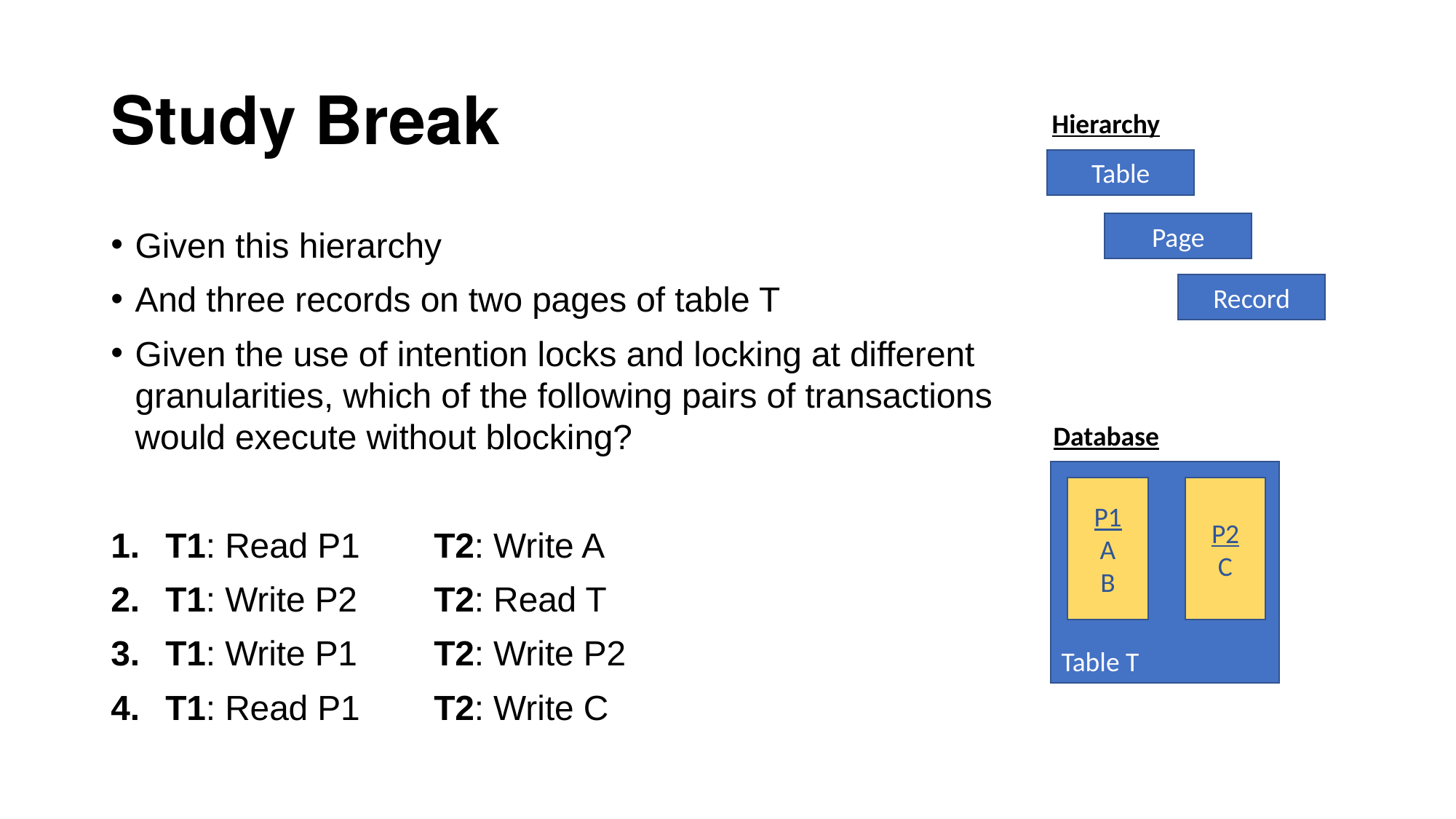

# Study Break
Hierarchy
Table
Page
Record
Given this hierarchy
And three records on two pages of table T
Given the use of intention locks and locking at different granularities, which of the following pairs of transactions would execute without blocking?

T1: Read P1	T2: Write A
T1: Write P2	T2: Read T
T1: Write P1	T2: Write P2
T1: Read P1	T2: Write C

Database

P1
A
B
P2
C
Table T